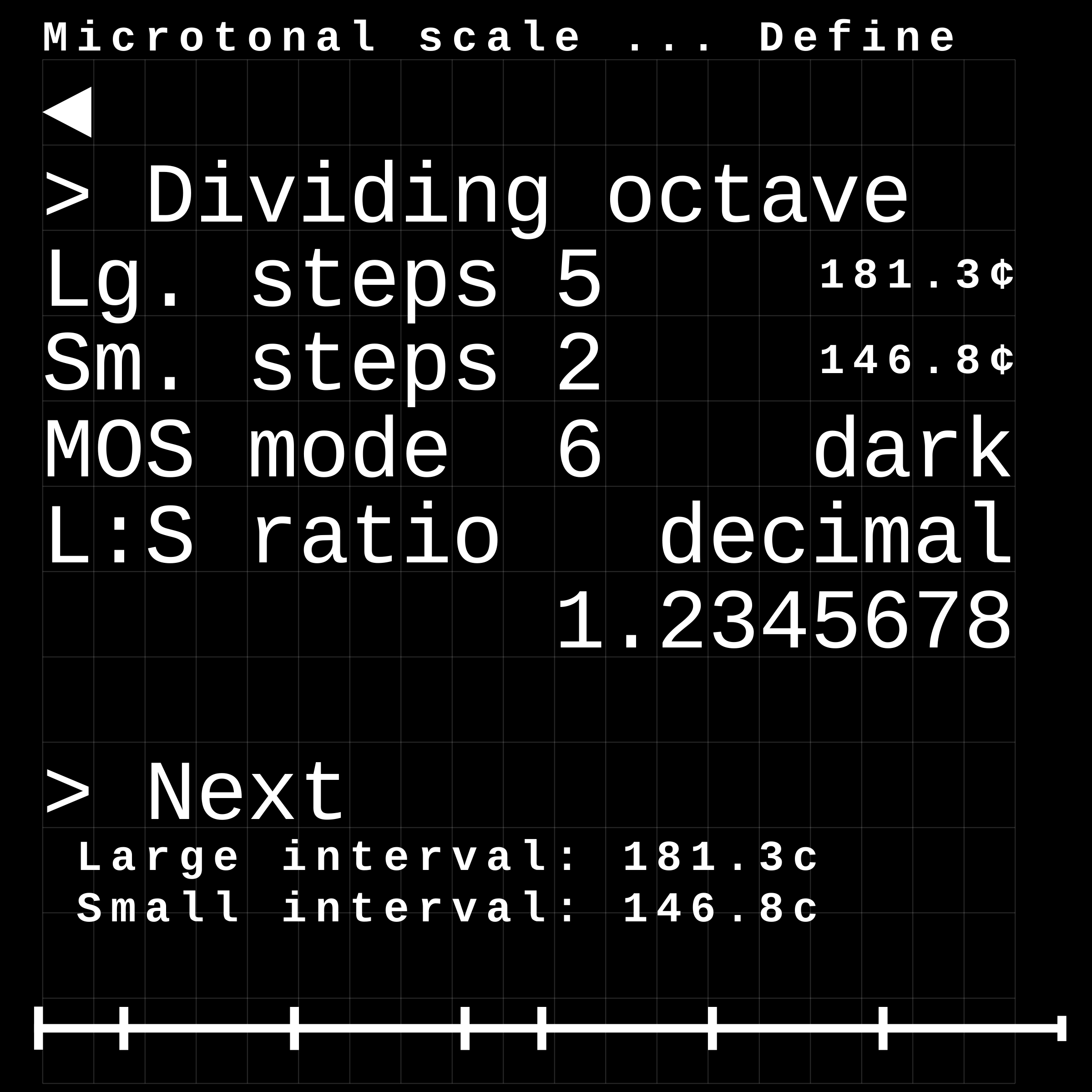

Microtonal scale ... Define
◄
> Dividing octave
Lg. steps 5
181.3¢
Sm. steps 2
146.8¢
MOS mode  6    dark
L:S ratio   decimal
          1.2345678
> Next
 Large interval: 181.3c
 Small interval: 146.8c